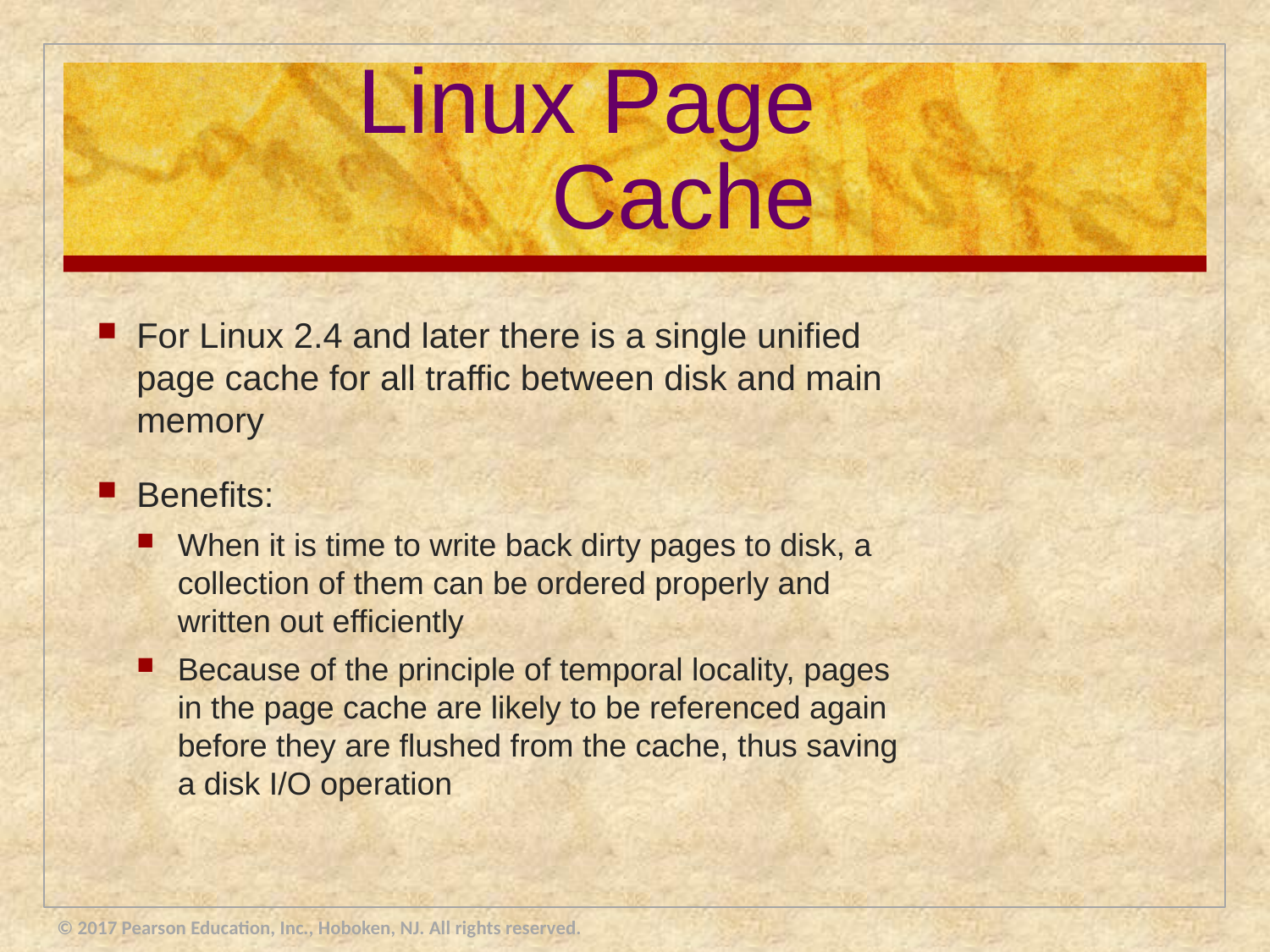

# Linux Page Cache
For Linux 2.4 and later there is a single unified page cache for all traffic between disk and main memory
Benefits:
When it is time to write back dirty pages to disk, a collection of them can be ordered properly and written out efficiently
Because of the principle of temporal locality, pages in the page cache are likely to be referenced again before they are flushed from the cache, thus saving a disk I/O operation
© 2017 Pearson Education, Inc., Hoboken, NJ. All rights reserved.